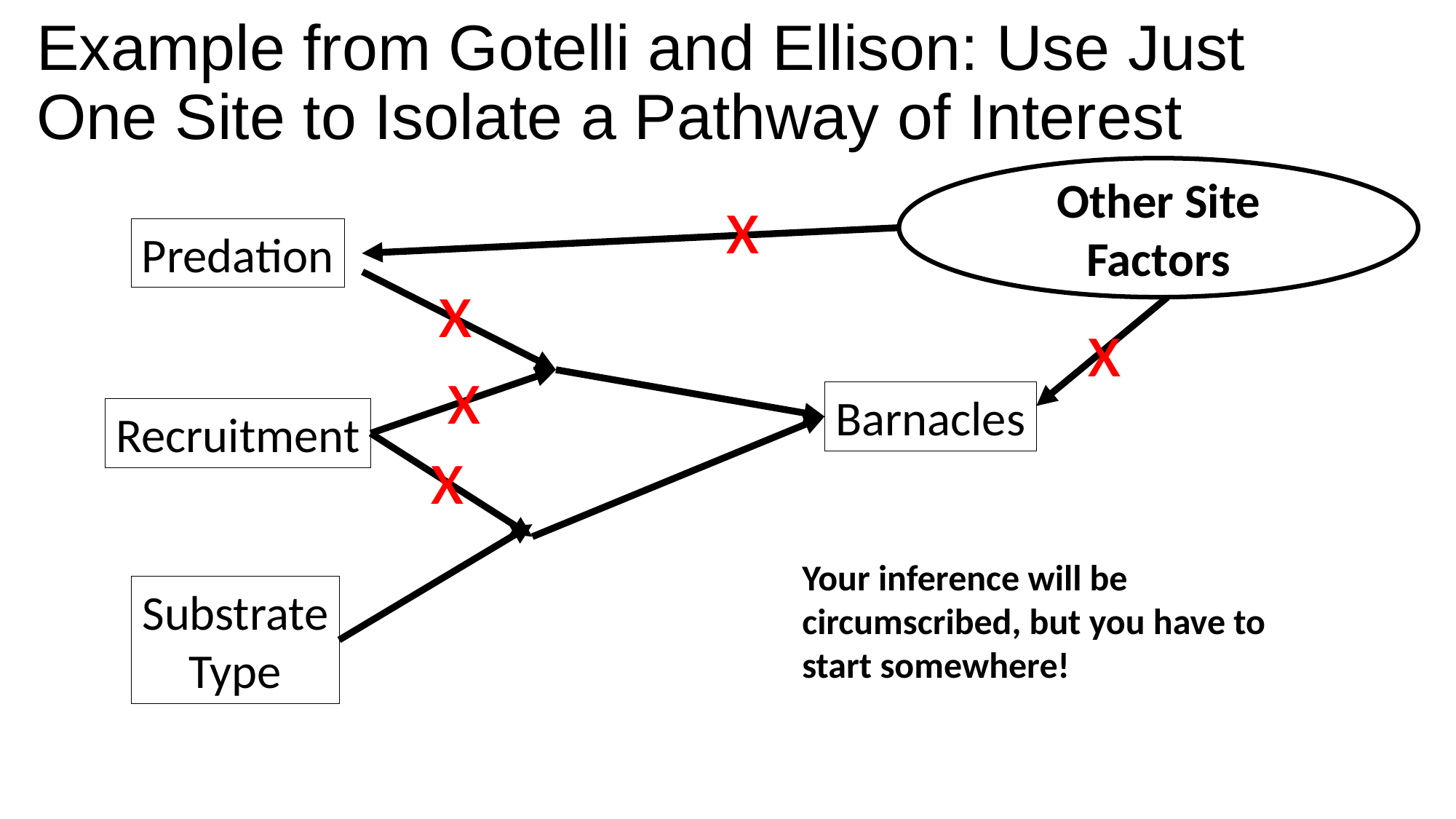

# Example from Gotelli and Ellison: Use Just One Site to Isolate a Pathway of Interest
Other Site Factors
x
Predation
x
x
x
Barnacles
Recruitment
x
Your inference will be circumscribed, but you have to start somewhere!
Substrate
Type